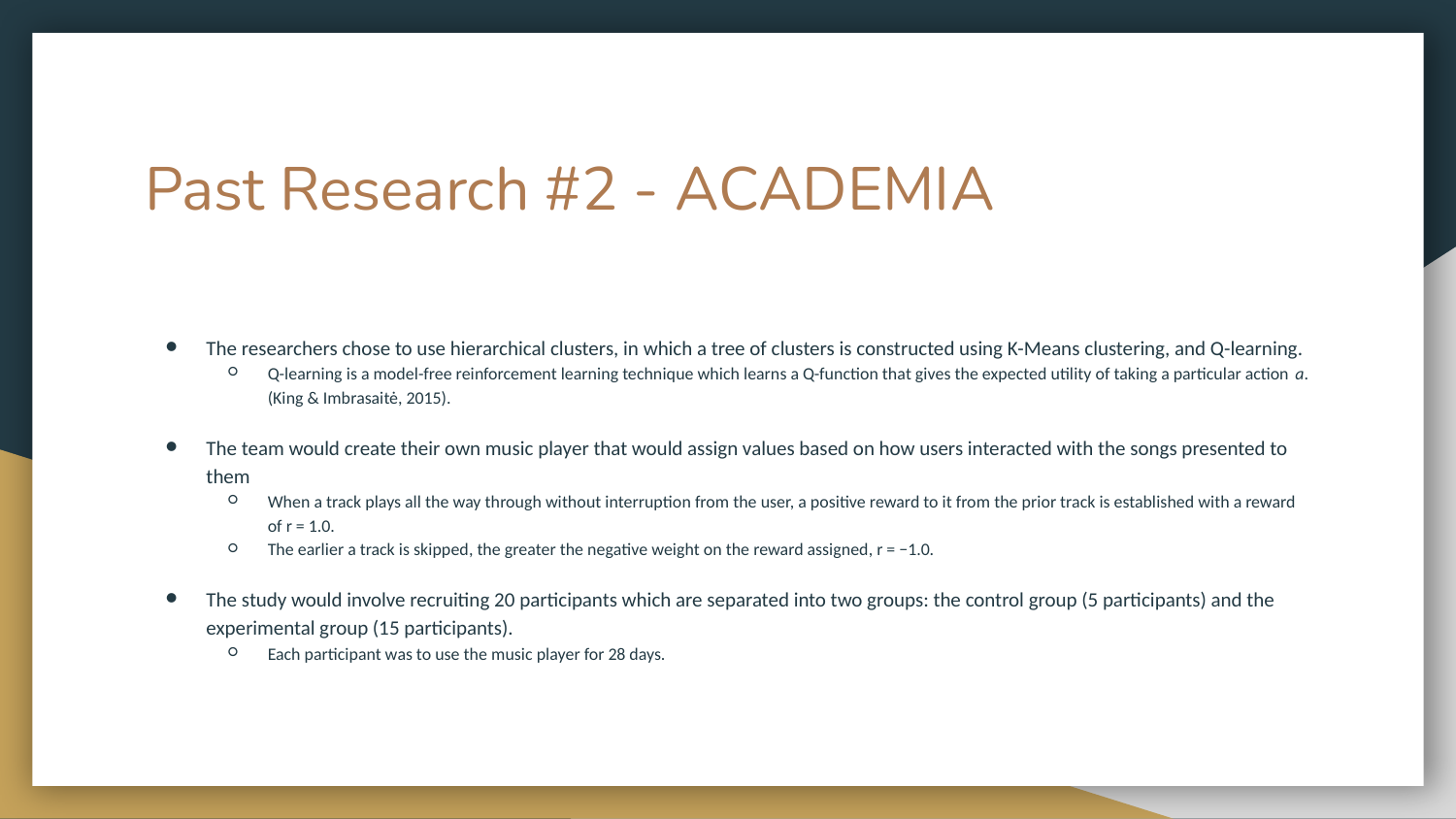

# Past Research #2 - ACADEMIA
The researchers chose to use hierarchical clusters, in which a tree of clusters is constructed using K-Means clustering, and Q-learning.
Q-learning is a model-free reinforcement learning technique which learns a Q-function that gives the expected utility of taking a particular action a. (King & Imbrasaitė, 2015).
The team would create their own music player that would assign values based on how users interacted with the songs presented to them
When a track plays all the way through without interruption from the user, a positive reward to it from the prior track is established with a reward of r = 1.0.
The earlier a track is skipped, the greater the negative weight on the reward assigned, r = −1.0.
The study would involve recruiting 20 participants which are separated into two groups: the control group (5 participants) and the experimental group (15 participants).
Each participant was to use the music player for 28 days.